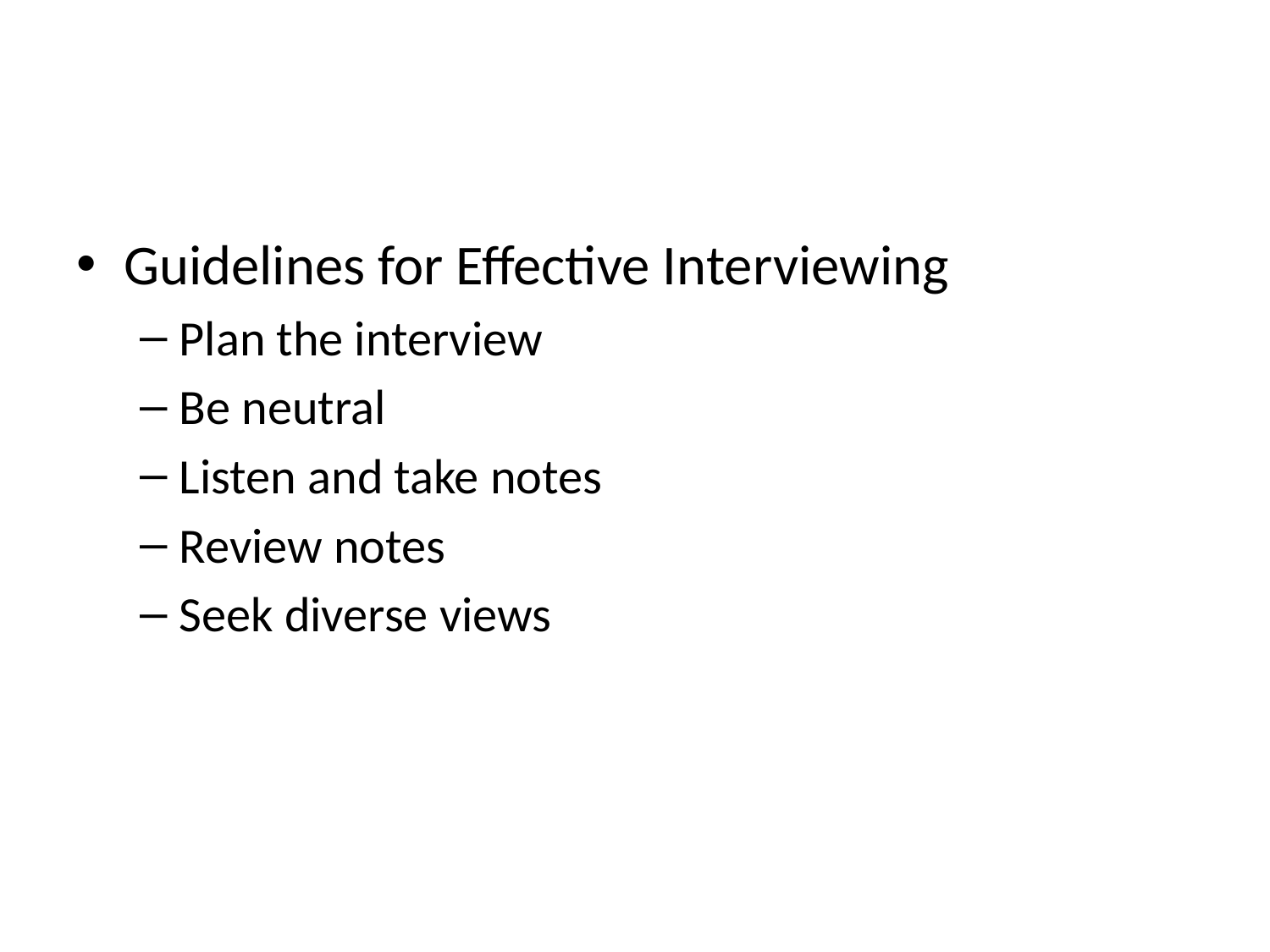

#
Guidelines for Effective Interviewing
Plan the interview
Be neutral
Listen and take notes
Review notes
Seek diverse views